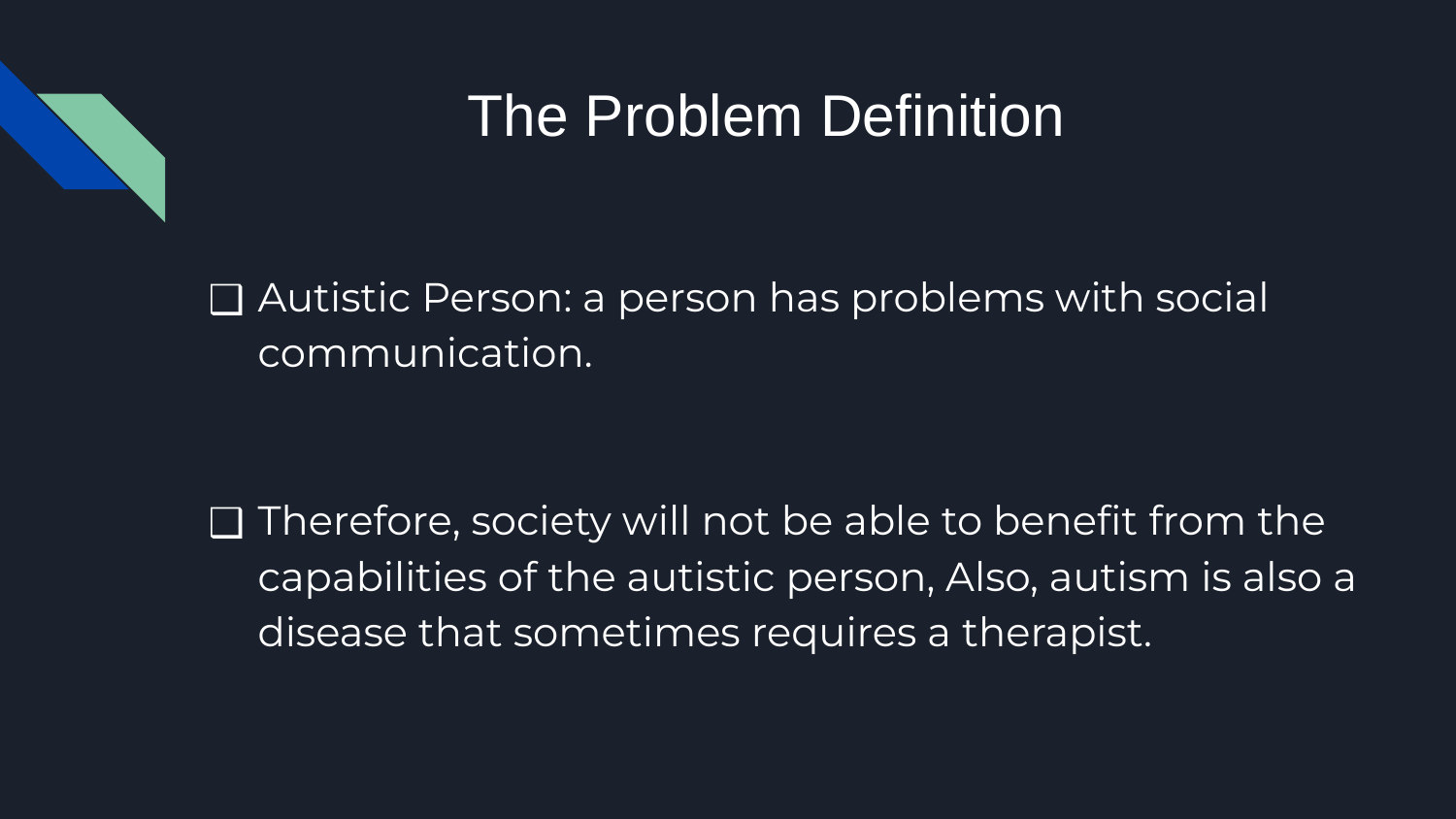

# The Problem Definition
Autistic Person: a person has problems with social communication.

Therefore, society will not be able to benefit from the capabilities of the autistic person, Also, autism is also a disease that sometimes requires a therapist.